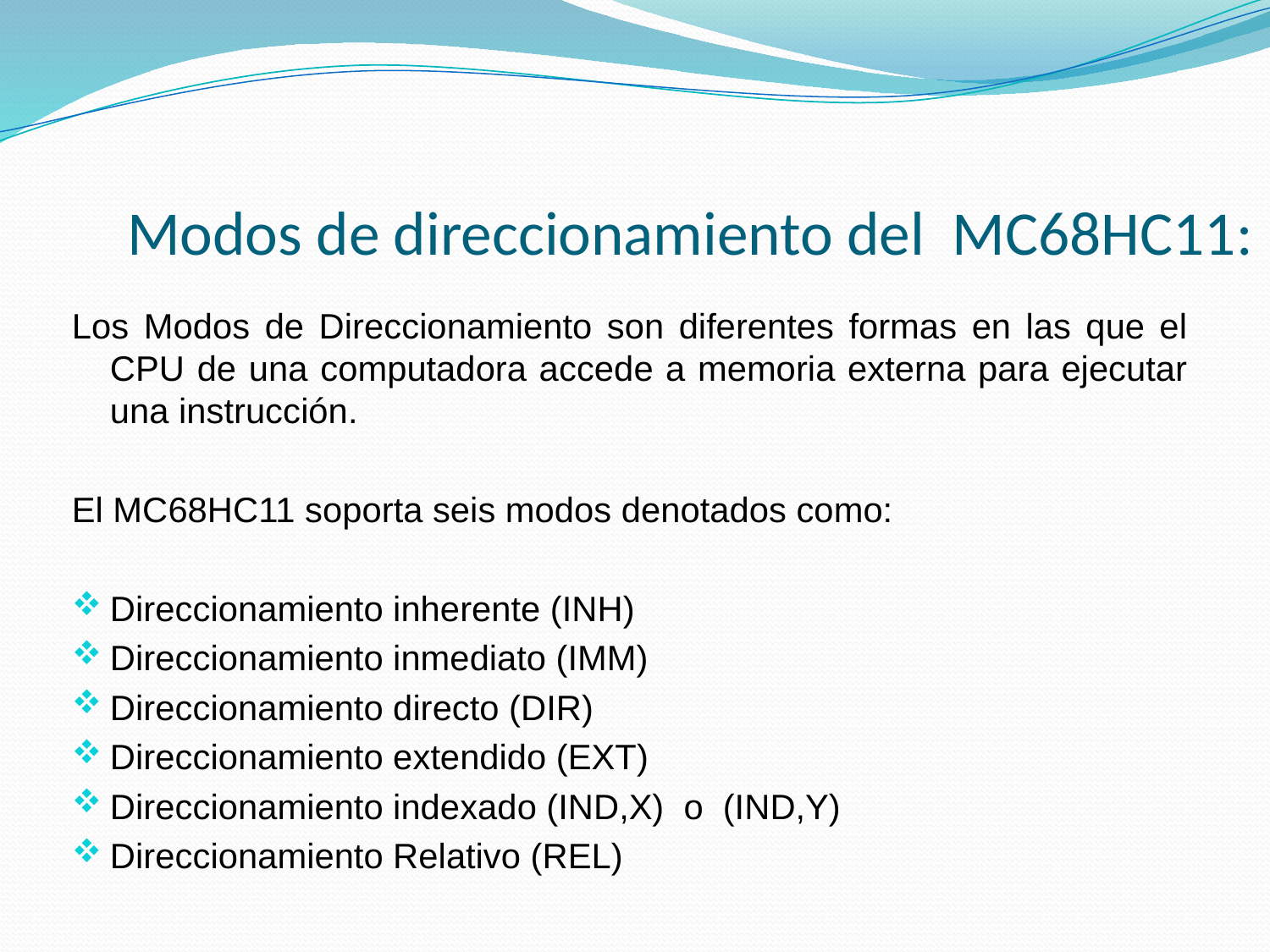

# Modos de direccionamiento del  MC68HC11:
Los Modos de Direccionamiento son diferentes formas en las que el CPU de una computadora accede a memoria externa para ejecutar una instrucción.

El MC68HC11 soporta seis modos denotados como:

Direccionamiento inherente (INH)
Direccionamiento inmediato (IMM)
Direccionamiento directo (DIR)
Direccionamiento extendido (EXT)
Direccionamiento indexado (IND,X)  o  (IND,Y)
Direccionamiento Relativo (REL)